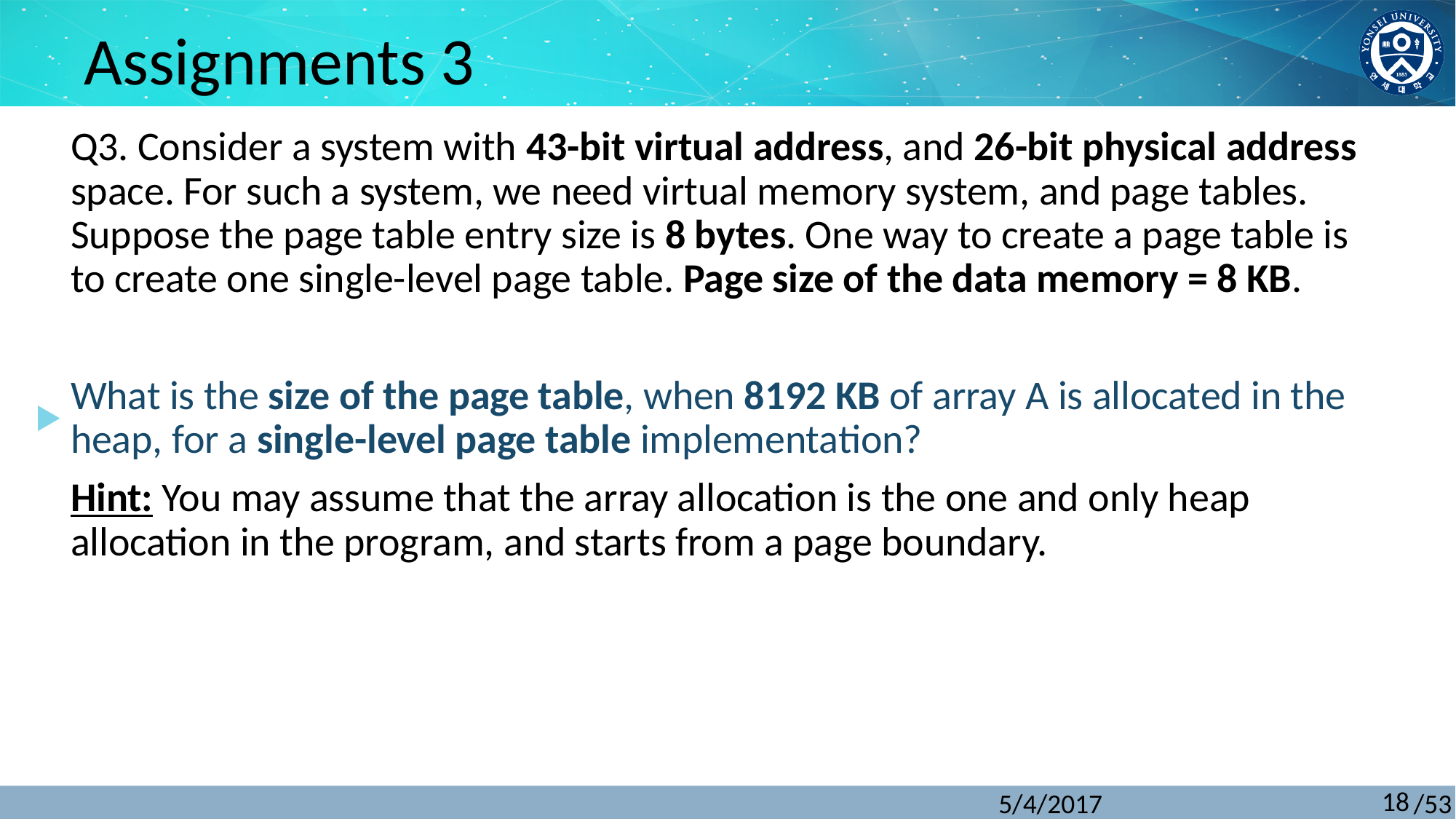

# Assignments 3

Q3. Consider a system with 43-bit virtual address, and 26-bit physical address space. For such a system, we need virtual memory system, and page tables. Suppose the page table entry size is 8 bytes. One way to create a page table is to create one single-level page table. Page size of the data memory = 8 KB.

What is the size of the page table, when 8192 KB of array A is allocated in the heap, for a single-level page table implementation?
Hint: You may assume that the array allocation is the one and only heap allocation in the program, and starts from a page boundary.

18
5/4/2017